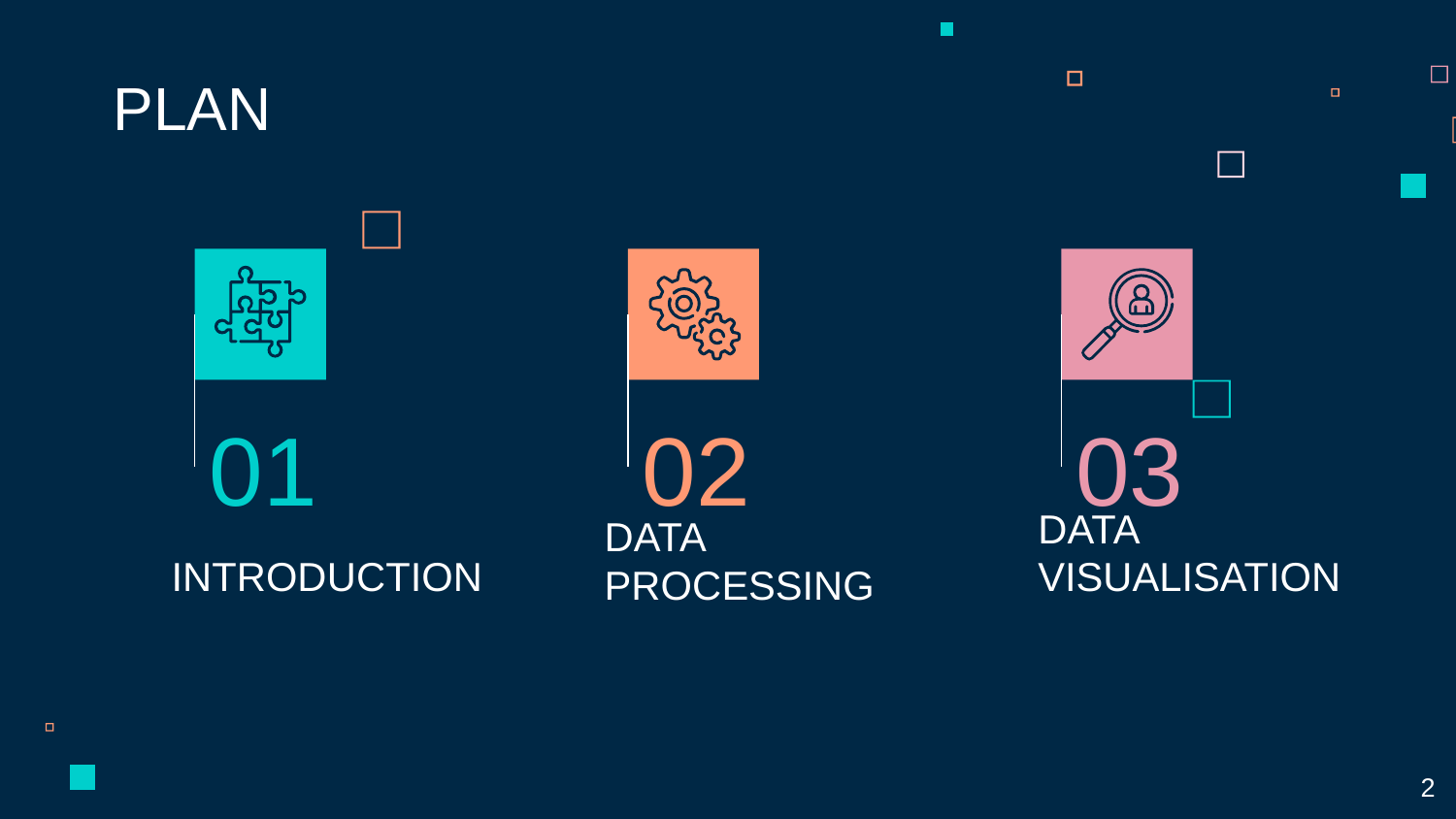

PLAN

01
02
03
# INTRODUCTION
DATA VISUALISATION
DATA PROCESSING
2